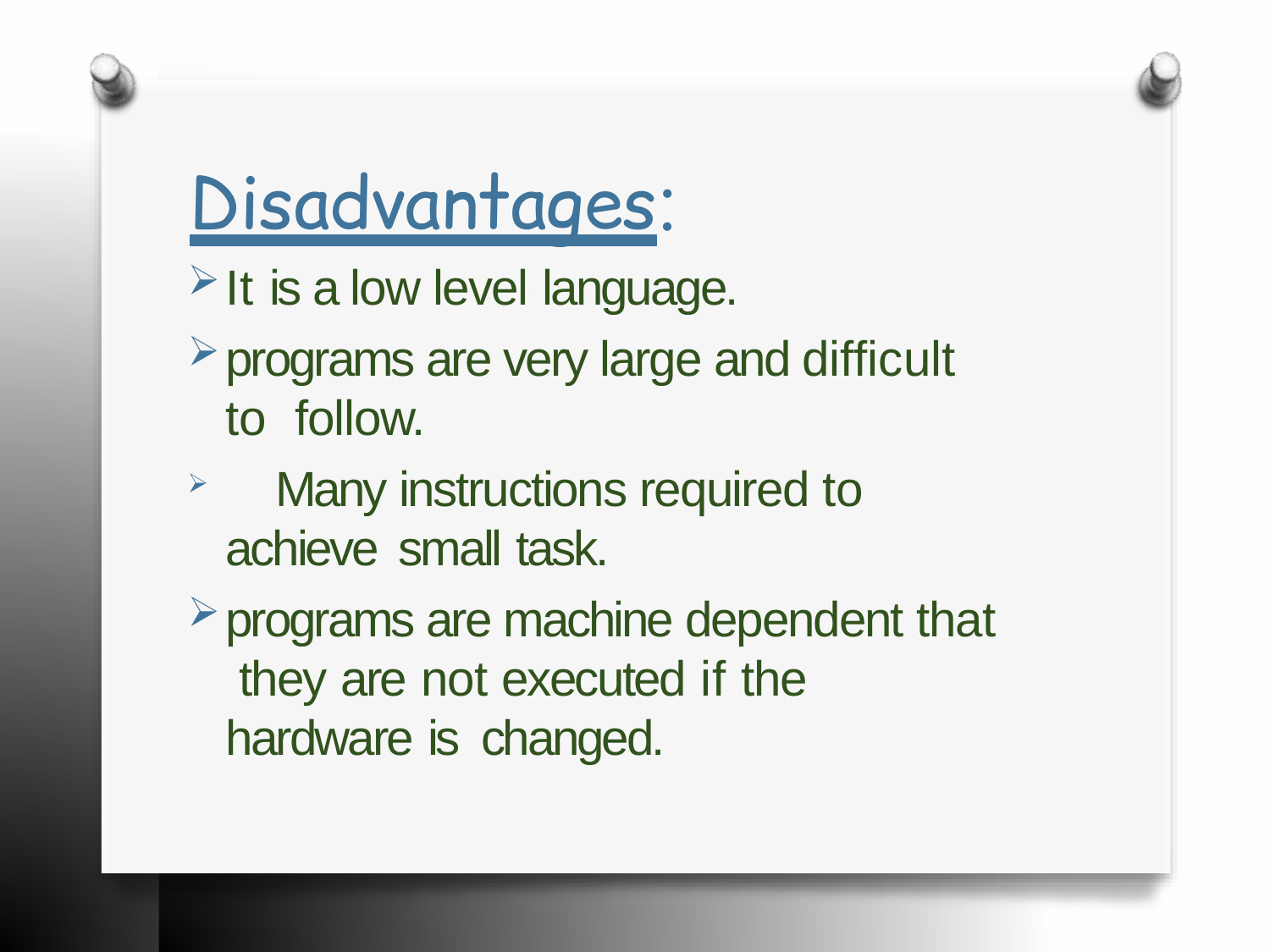

# Disadvantages:
It is a low level language.
programs are very large and difficult to  follow.
	Many instructions required to achieve  small task.
programs are machine dependent that  they are not executed if the hardware is  changed.